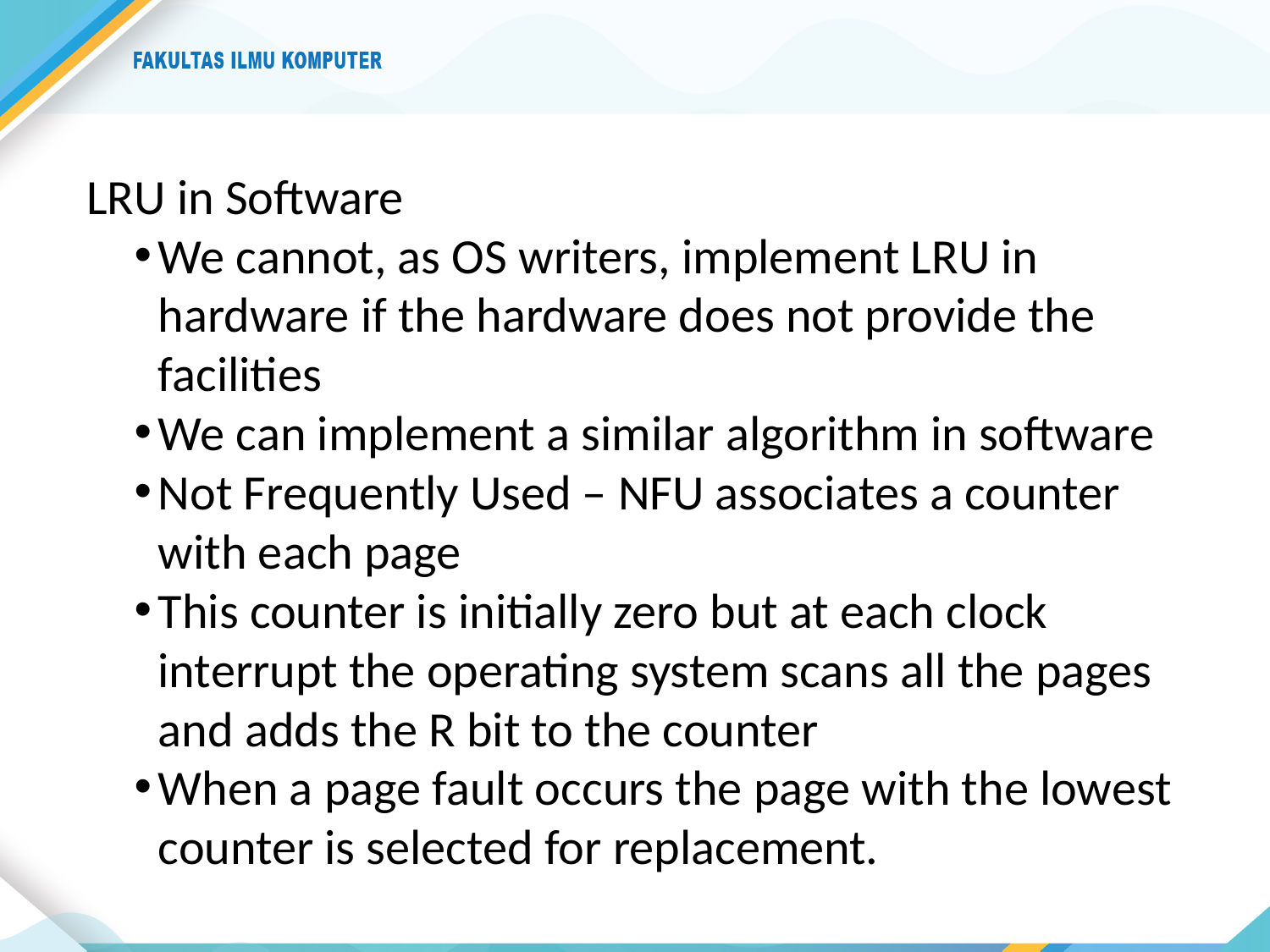

LRU in Software
We cannot, as OS writers, implement LRU in hardware if the hardware does not provide the facilities
We can implement a similar algorithm in software
Not Frequently Used – NFU associates a counter with each page
This counter is initially zero but at each clock interrupt the operating system scans all the pages and adds the R bit to the counter
When a page fault occurs the page with the lowest counter is selected for replacement.